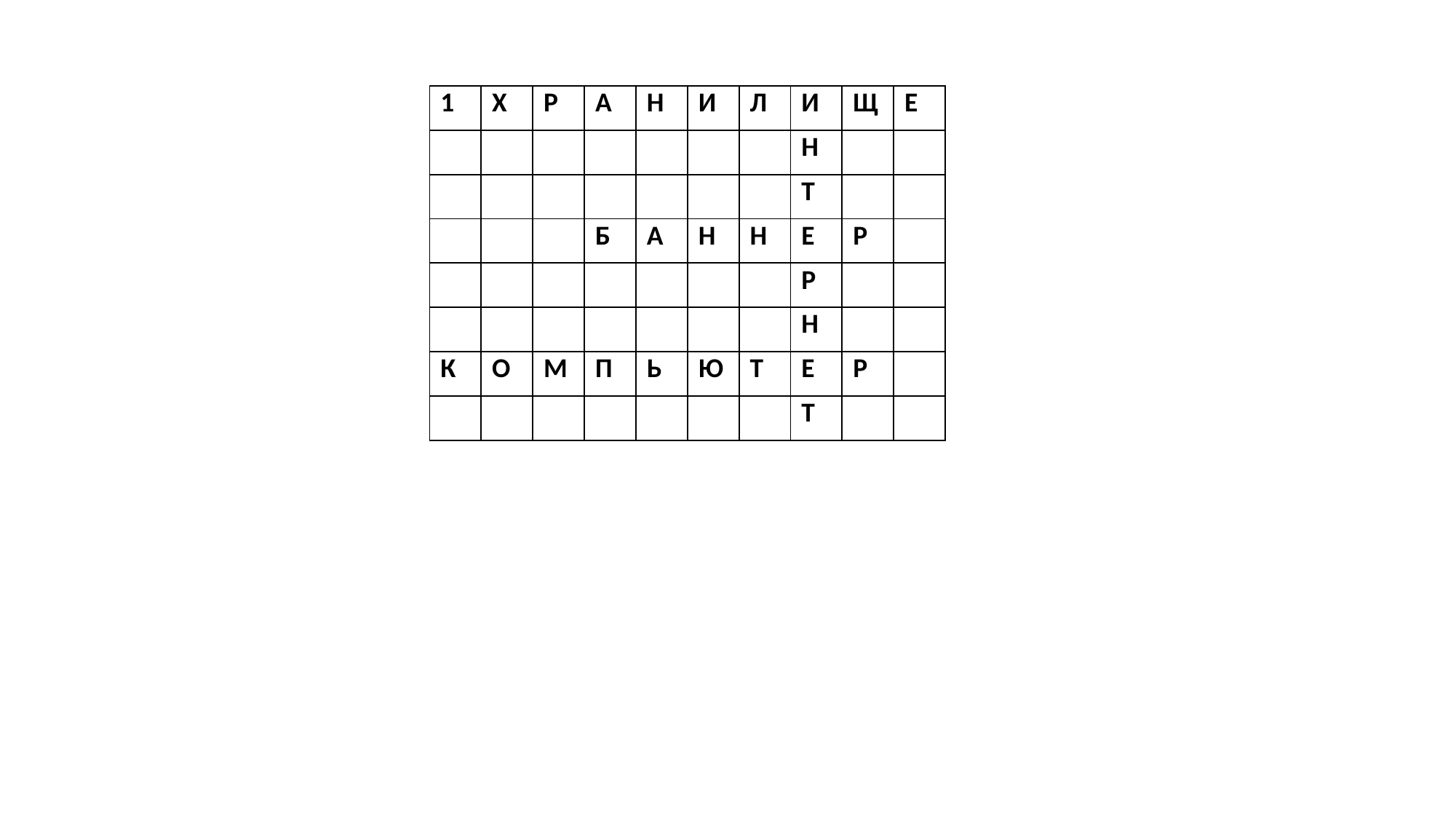

| 1 | Х | Р | А | Н | И | Л | И | Щ | Е |
| --- | --- | --- | --- | --- | --- | --- | --- | --- | --- |
|  |  |  |  |  |  |  | Н |  |  |
|  |  |  |  |  |  |  | Т |  |  |
|  |  |  | Б | А | Н | Н | Е | Р |  |
|  |  |  |  |  |  |  | Р |  |  |
|  |  |  |  |  |  |  | Н |  |  |
| К | О | М | П | Ь | Ю | Т | Е | Р |  |
|  |  |  |  |  |  |  | Т |  |  |